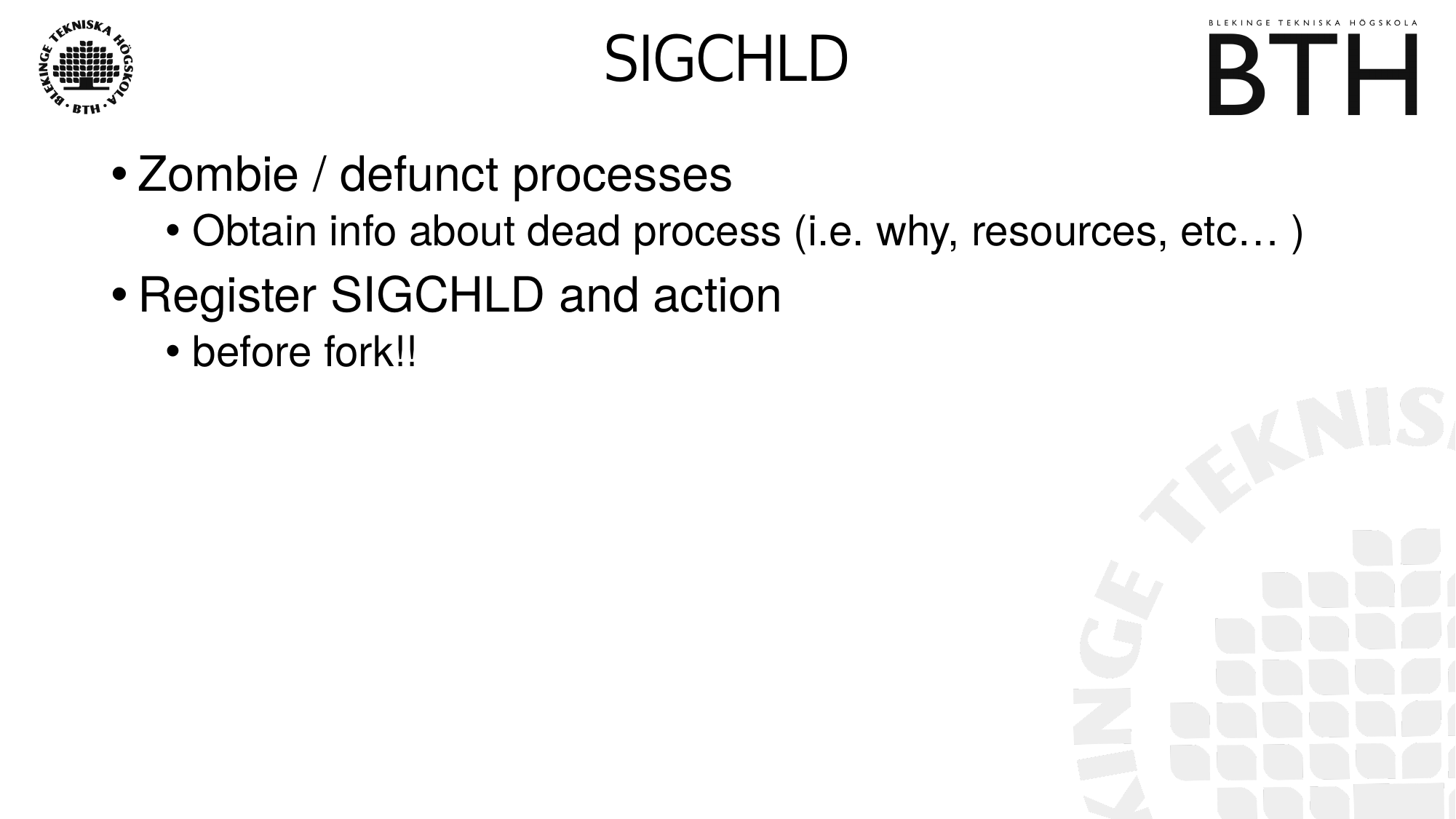

# SIGCHLD
Zombie / defunct processes
Obtain info about dead process (i.e. why, resources, etc… )
Register SIGCHLD and action
before fork!!